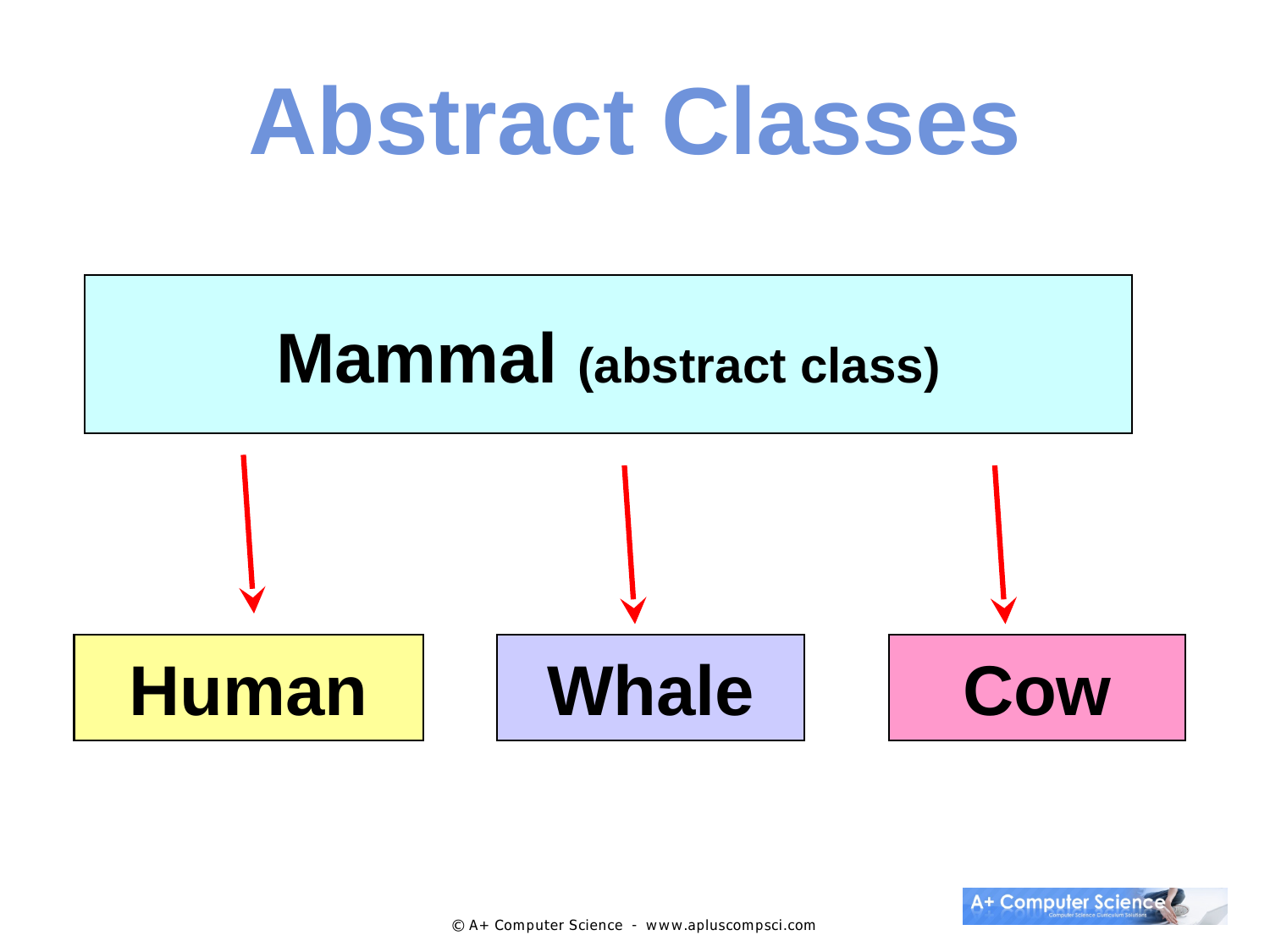

Abstract Classes
Mammal (abstract class)

Human
Whale
Cow

© A+ Computer Science  -  www.apluscompsci.com